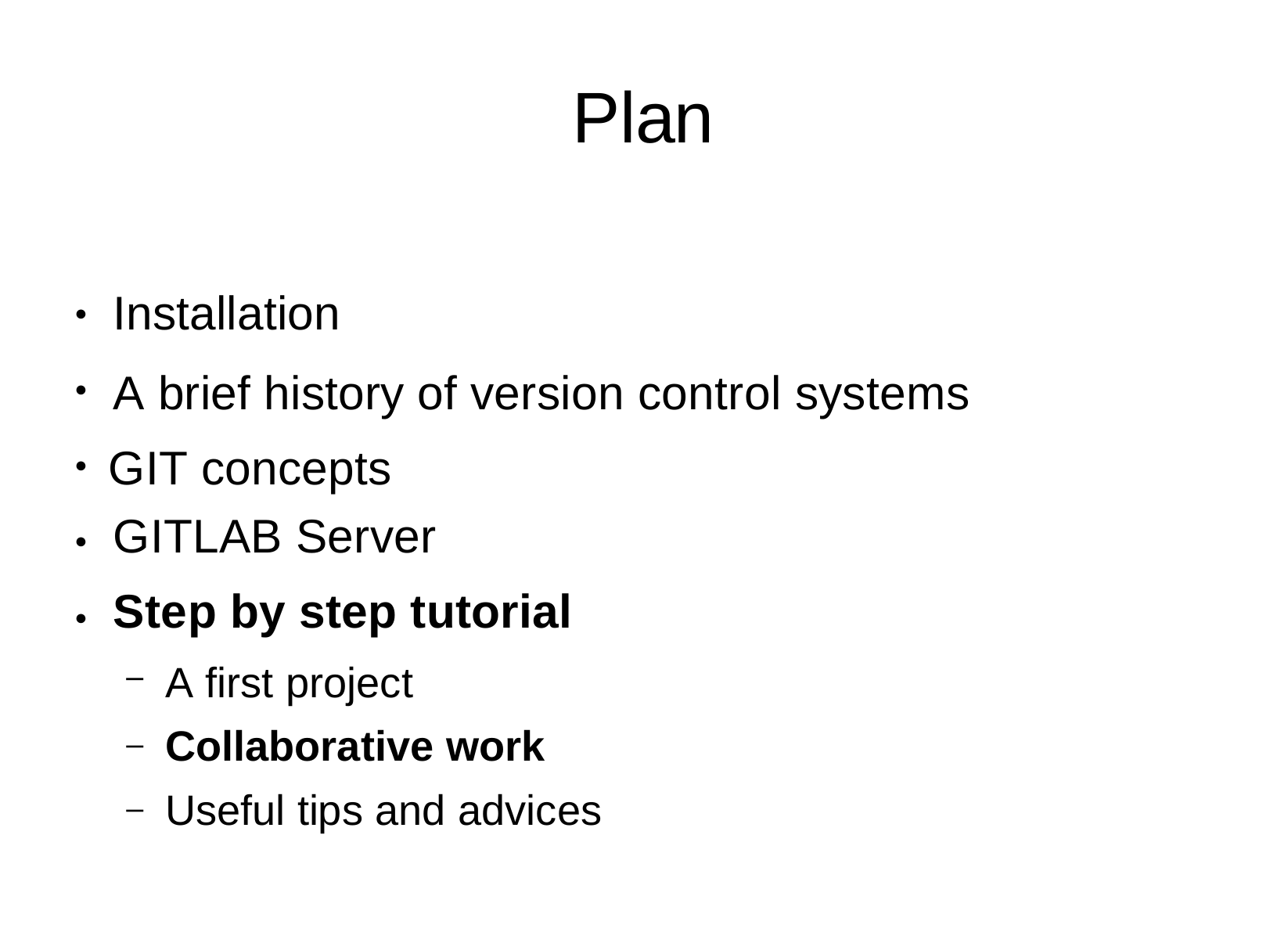

# Plan
Installation
A brief history of version control systems  GIT concepts
GITLAB Server
Step by step tutorial
A first project
Collaborative work
Useful tips and advices
●
●
●
●
●
95